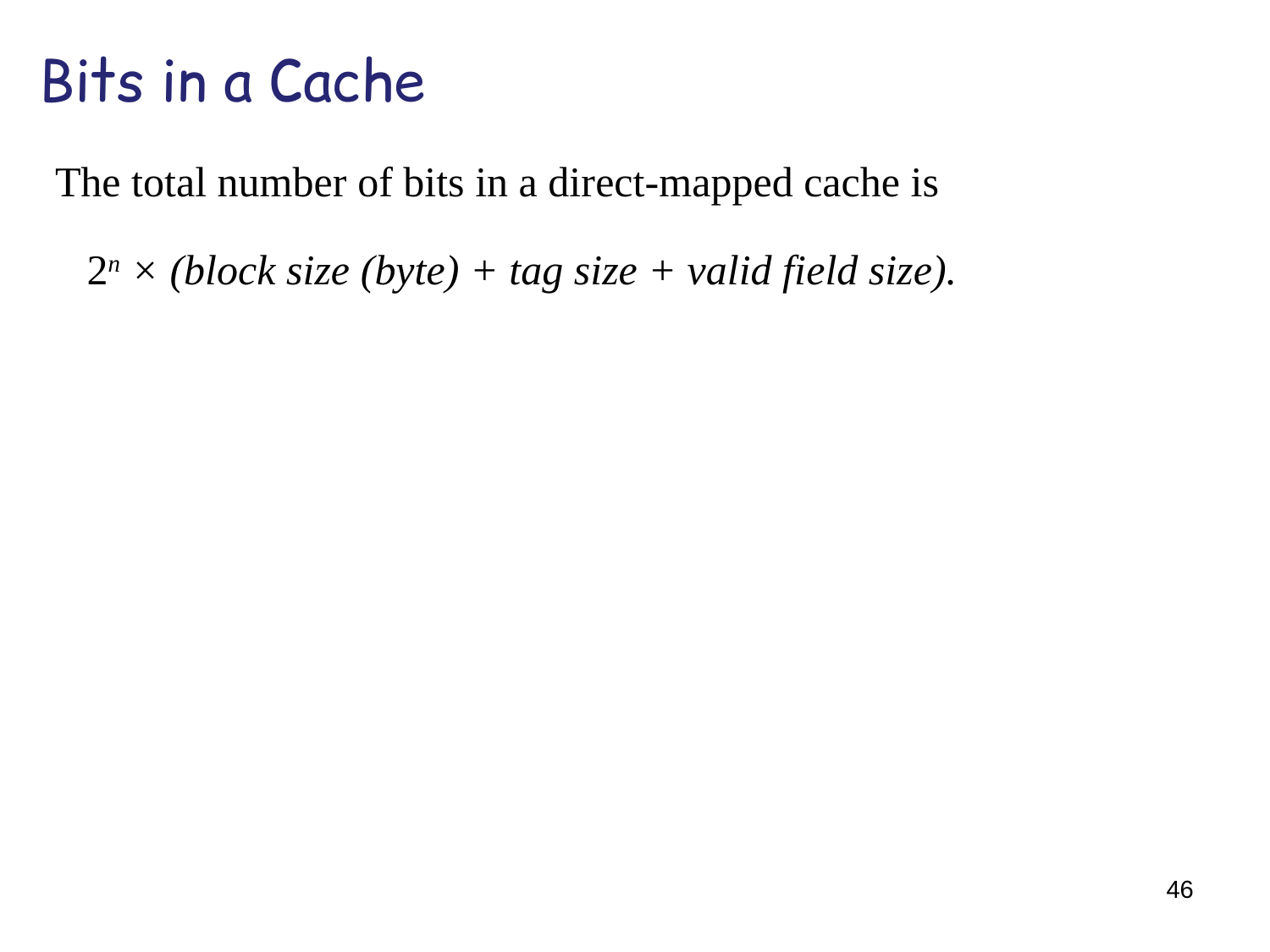

Bits in a Cache
The total number of bits in a direct-mapped cache is
2n × (block size (byte) + tag size + valid field size).
46